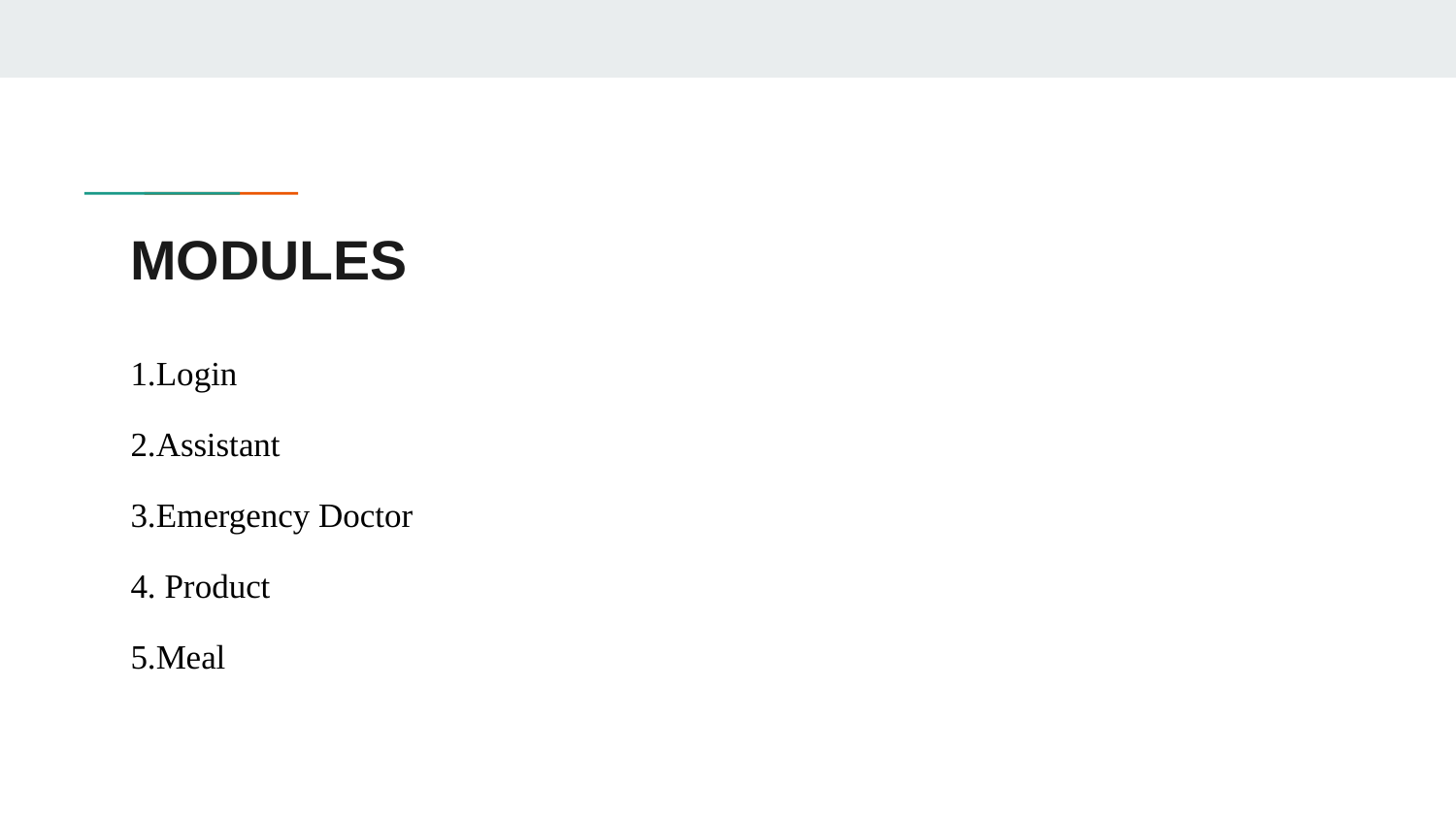

# MODULES
1.Login
2.Assistant
3.Emergency Doctor
4. Product
5.Meal